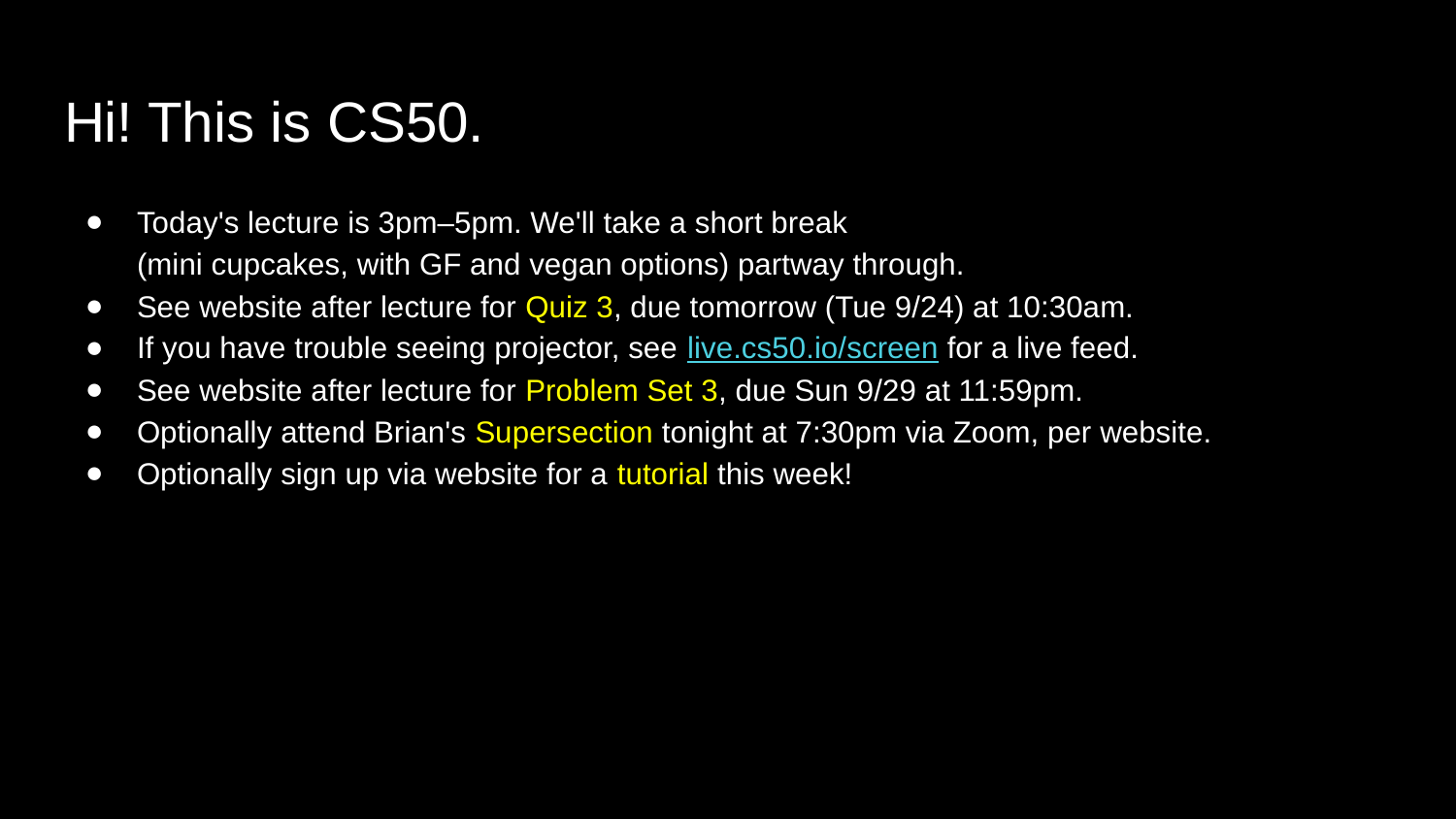

# Hi! This is CS50.
Today's lecture is 3pm–5pm. We'll take a short break
(mini cupcakes, with GF and vegan options) partway through.
See website after lecture for Quiz 3, due tomorrow (Tue 9/24) at 10:30am.
If you have trouble seeing projector, see live.cs50.io/screen for a live feed.
See website after lecture for Problem Set 3, due Sun 9/29 at 11:59pm.
Optionally attend Brian's Supersection tonight at 7:30pm via Zoom, per website.
Optionally sign up via website for a tutorial this week!